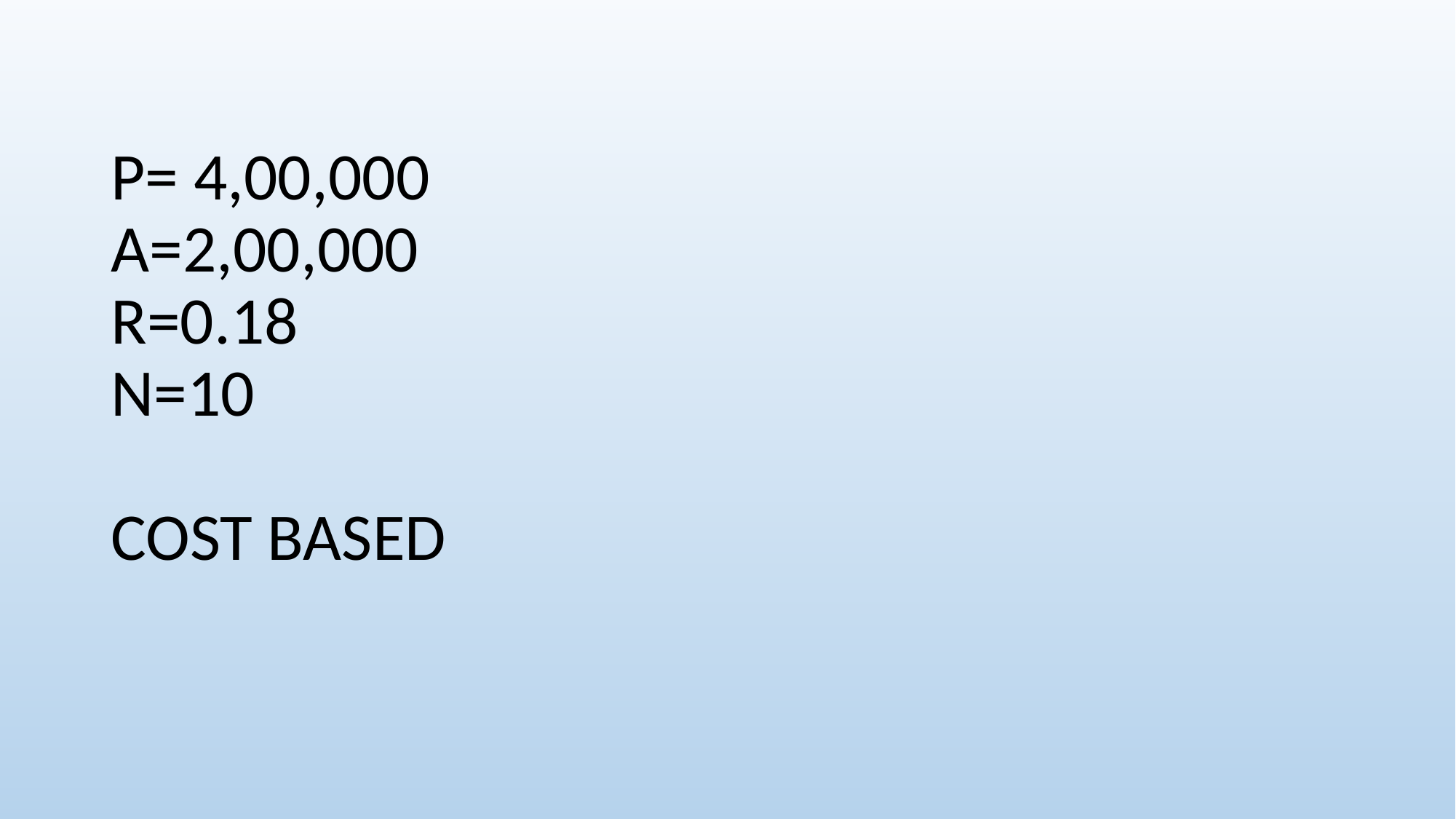

# P= 4,00,000 A=2,00,000 R=0.18 N=10 COST BASED